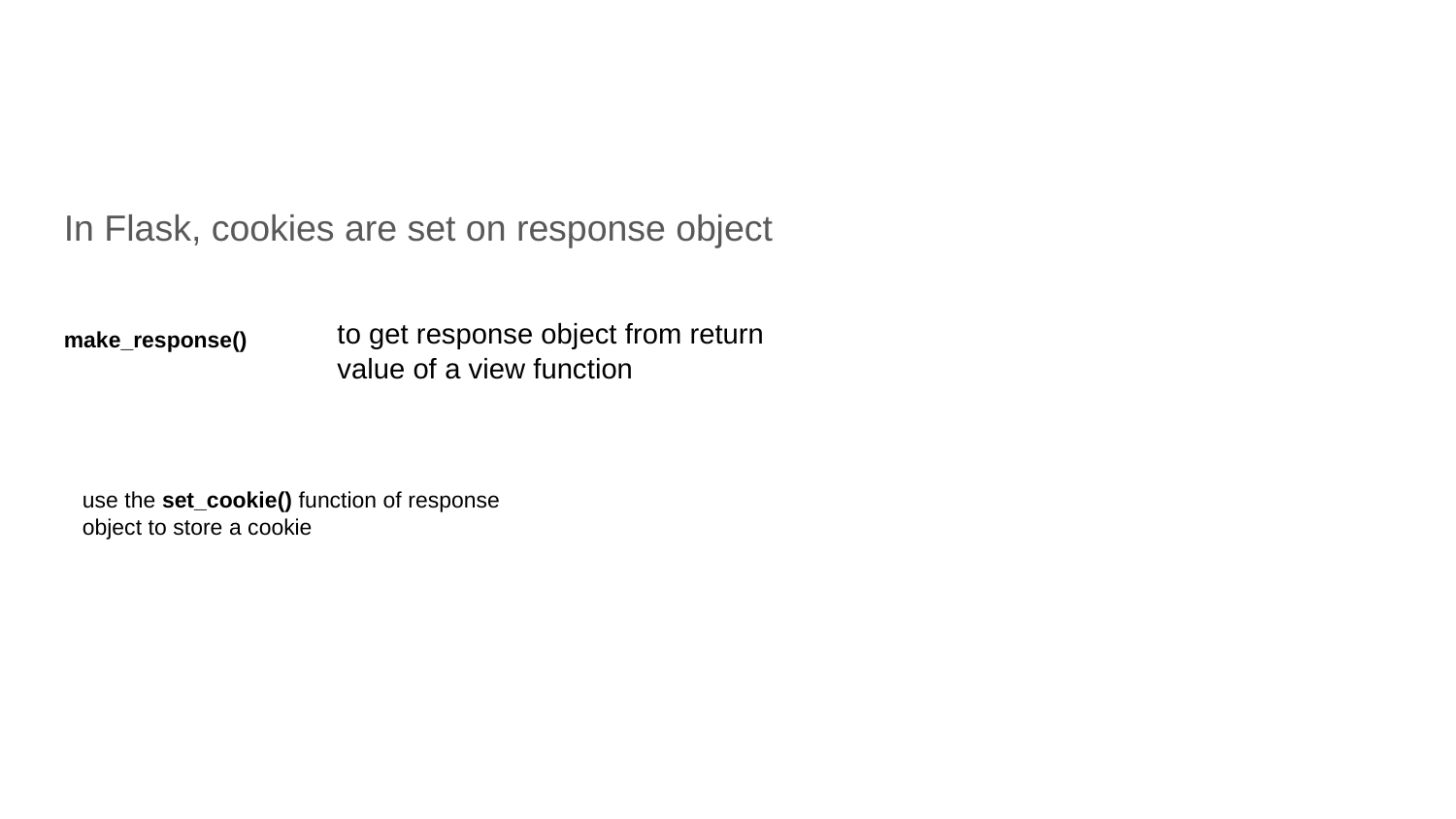

In Flask, cookies are set on response object
to get response object from return value of a view function
make_response()
use the set_cookie() function of response object to store a cookie